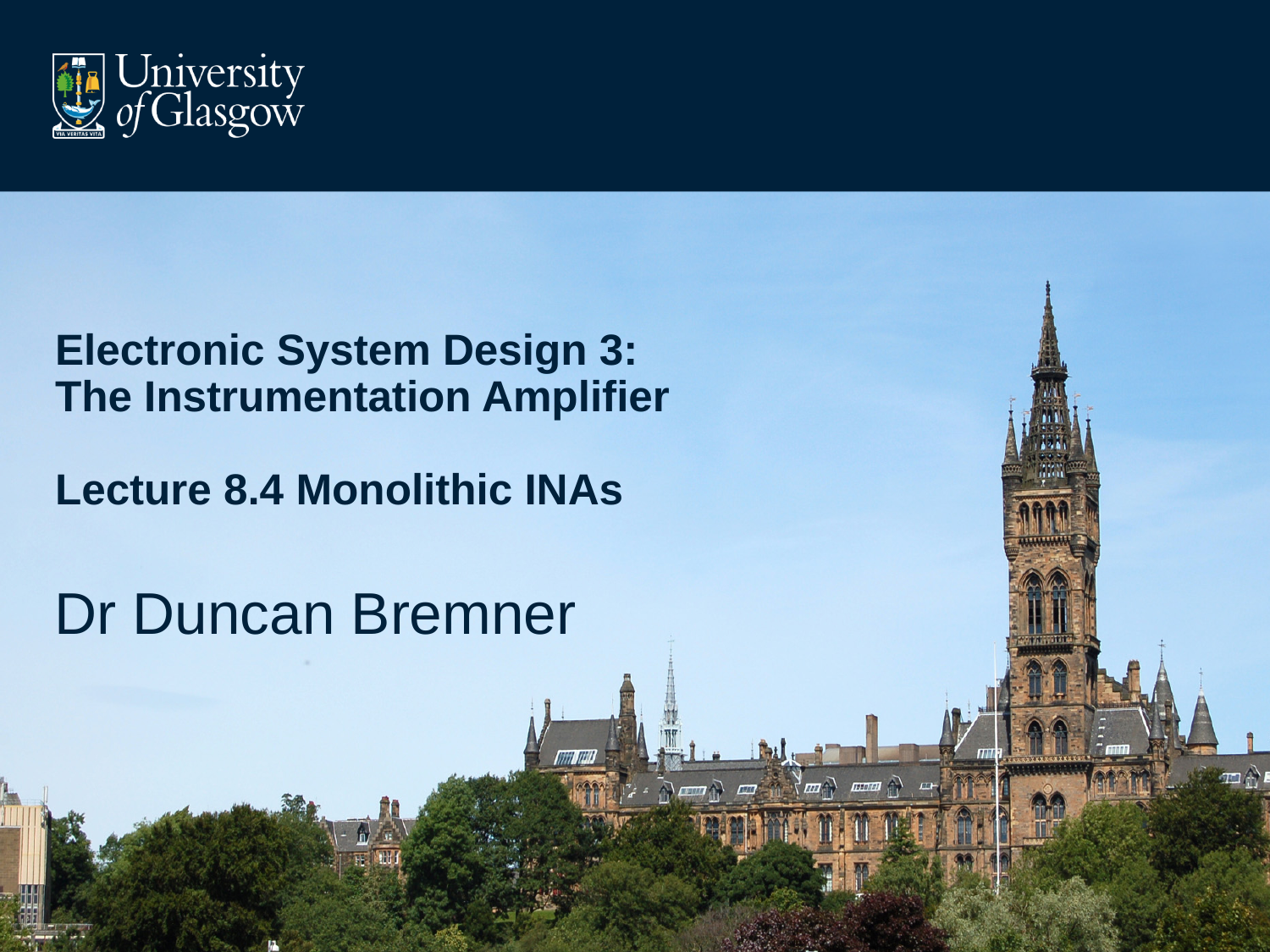

# Electronic System Design 3: The Instrumentation Amplifier Lecture 8.4 Monolithic INAs
Dr Duncan Bremner